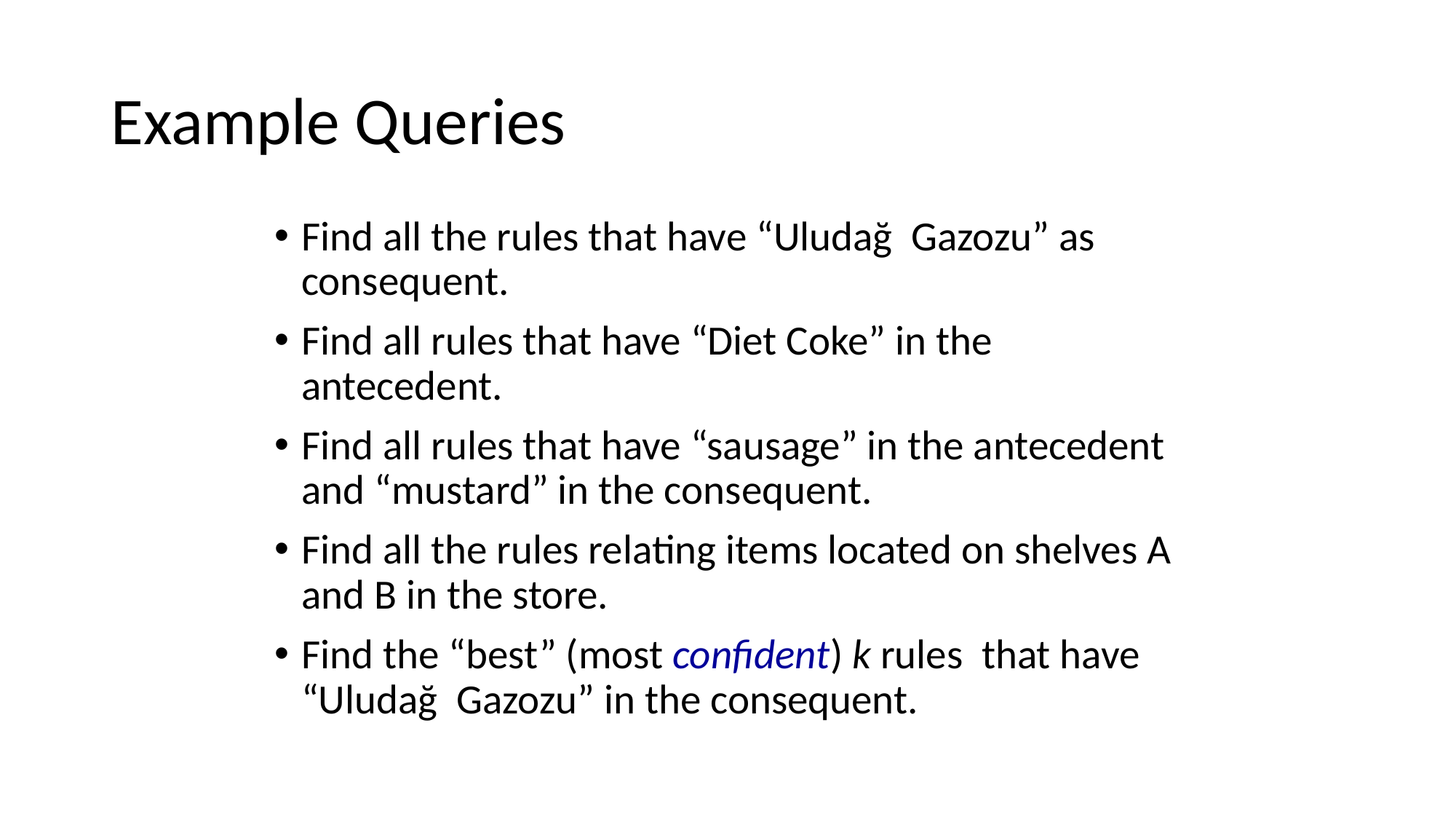

# Example Queries
Find all the rules that have “Uludağ  Gazozu” as consequent.
Find all rules that have “Diet Coke” in the antecedent.
Find all rules that have “sausage” in the antecedent and “mustard” in the consequent.
Find all the rules relating items located on shelves A and B in the store.
Find the “best” (most confident) k rules  that have “Uludağ  Gazozu” in the consequent.